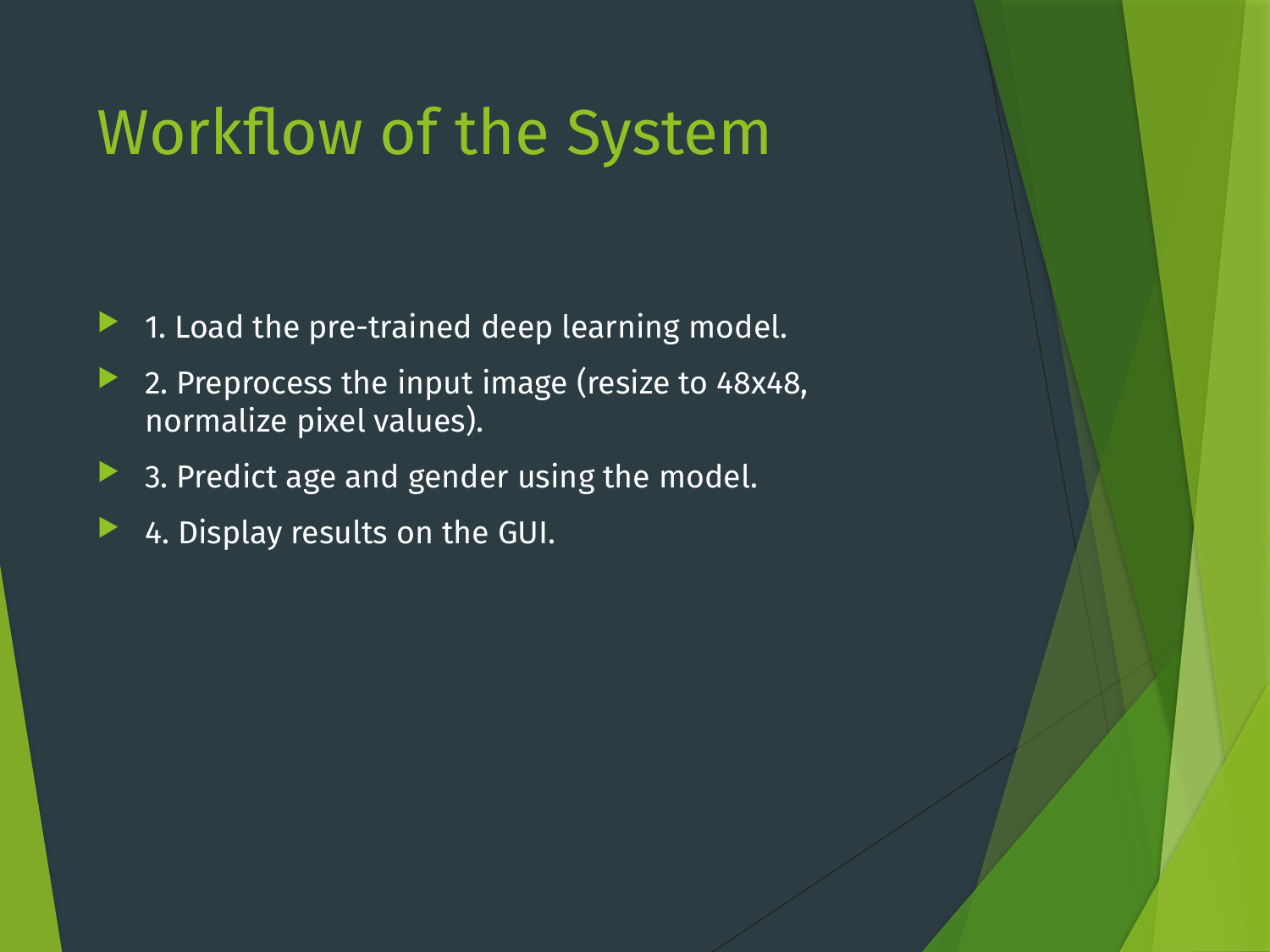

# Workflow of the System
1. Load the pre-trained deep learning model.
2. Preprocess the input image (resize to 48x48, normalize pixel values).
3. Predict age and gender using the model.
4. Display results on the GUI.